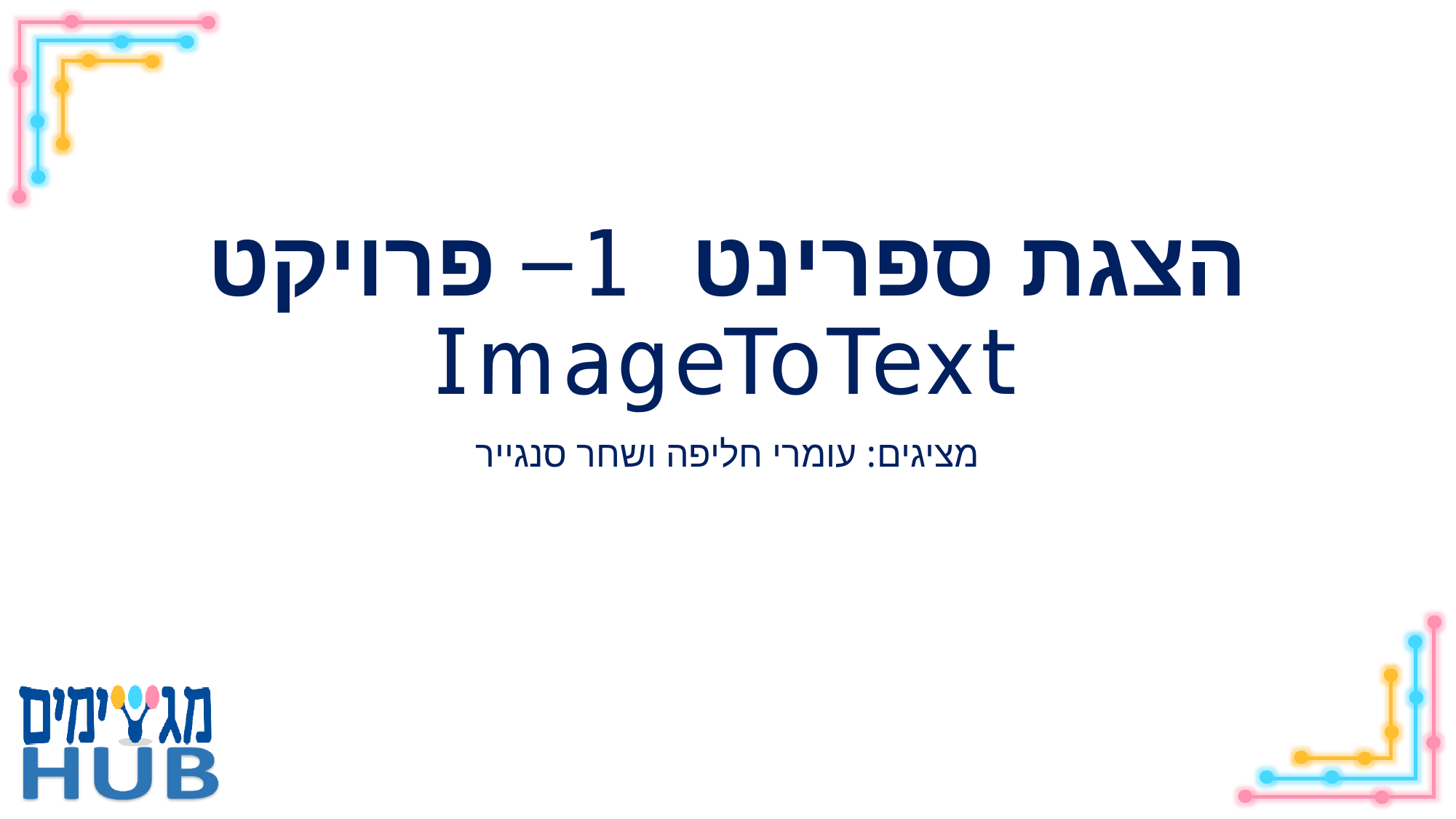

# הצגת ספרינט  1– פרויקט ImageToText
מציגים: עומרי חליפה ושחר סנגייר